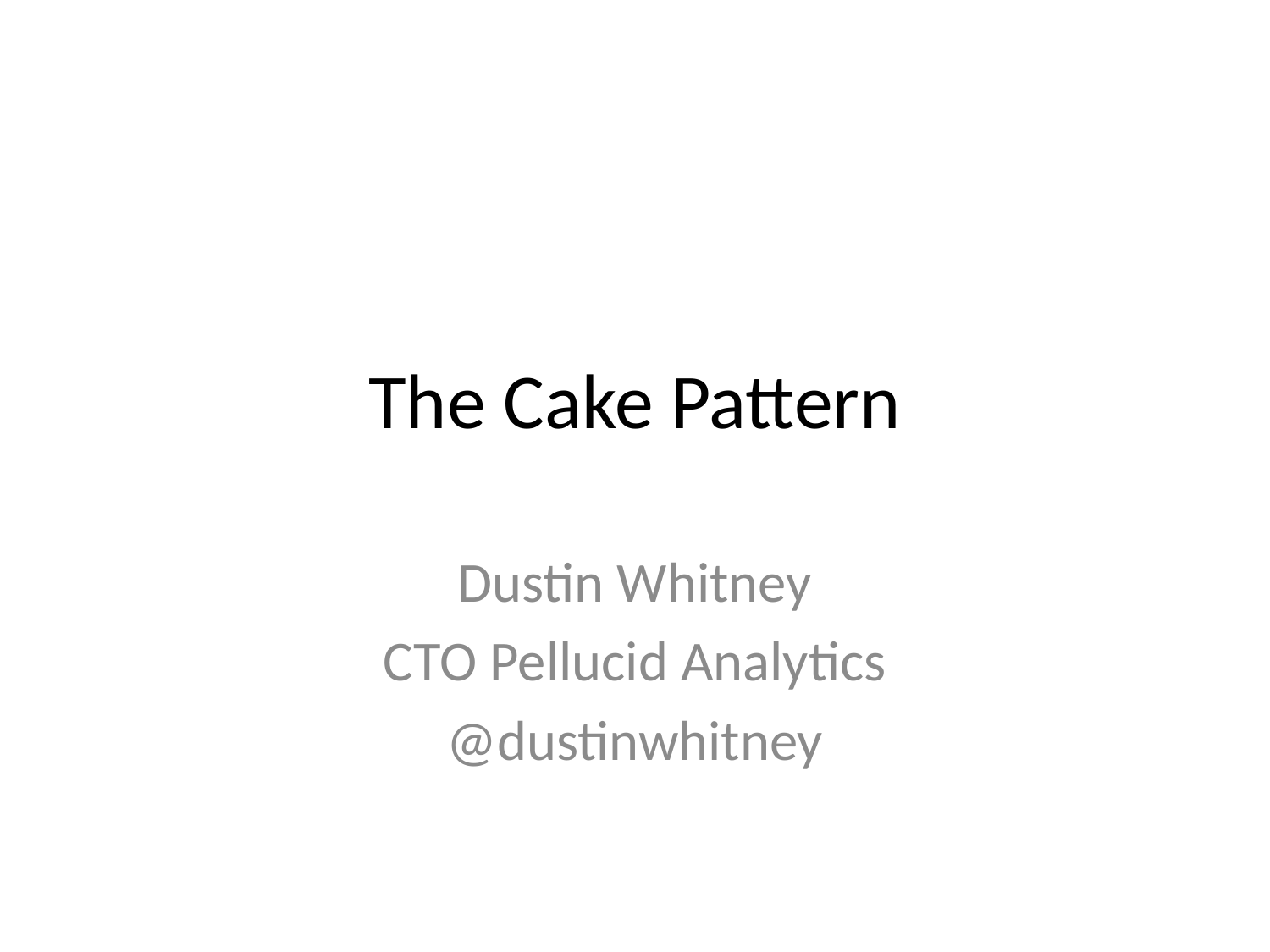

# The Cake Pattern
Dustin Whitney
CTO Pellucid Analytics
@dustinwhitney